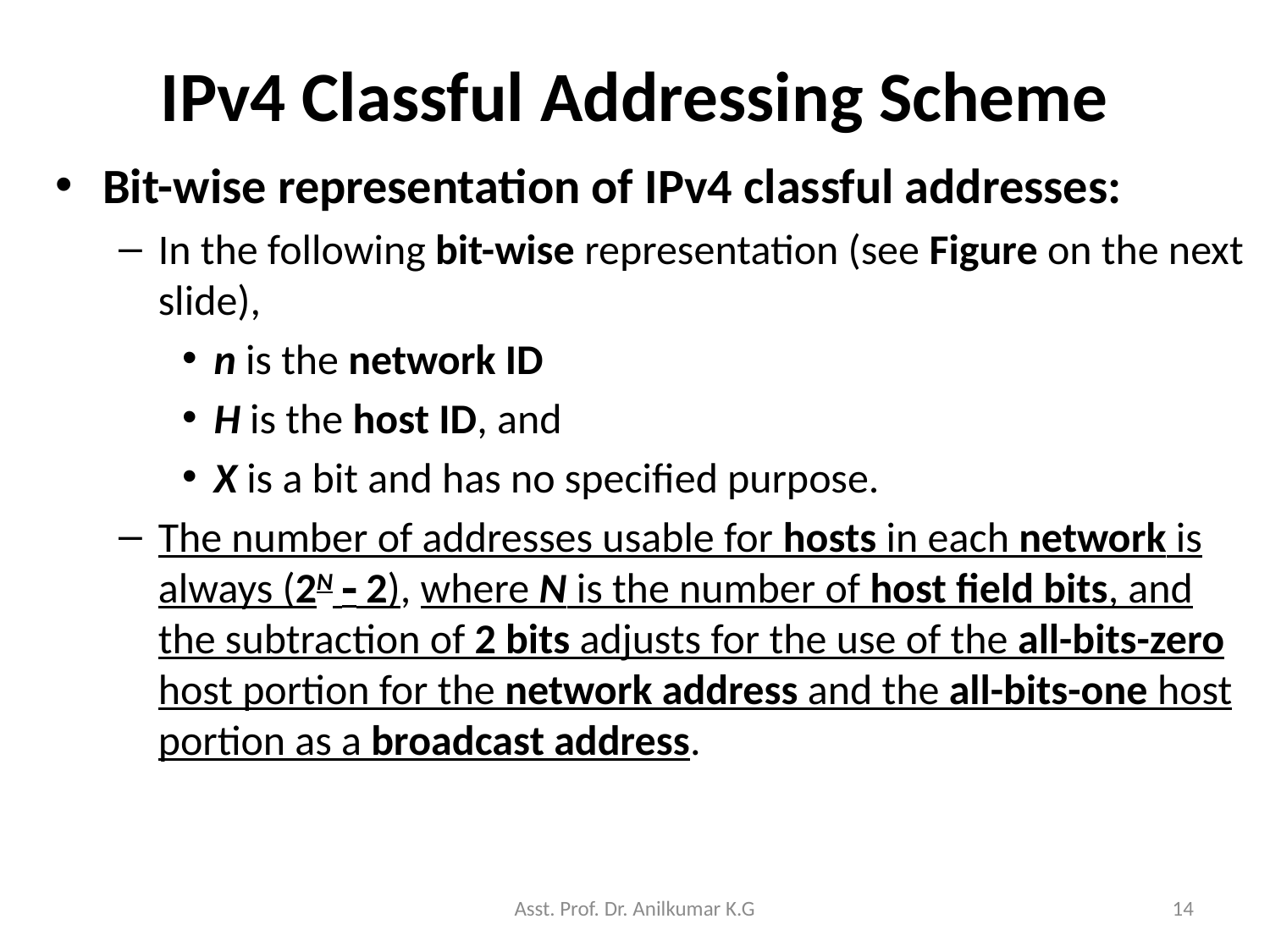

# IPv4 Classful Addressing Scheme
Bit-wise representation of IPv4 classful addresses:
In the following bit-wise representation (see Figure on the next slide),
n is the network ID
H is the host ID, and
X is a bit and has no specified purpose.
The number of addresses usable for hosts in each network is always (2N − 2), where N is the number of host field bits, and the subtraction of 2 bits adjusts for the use of the all-bits-zero host portion for the network address and the all-bits-one host portion as a broadcast address.

Asst. Prof. Dr. Anilkumar K.G
14